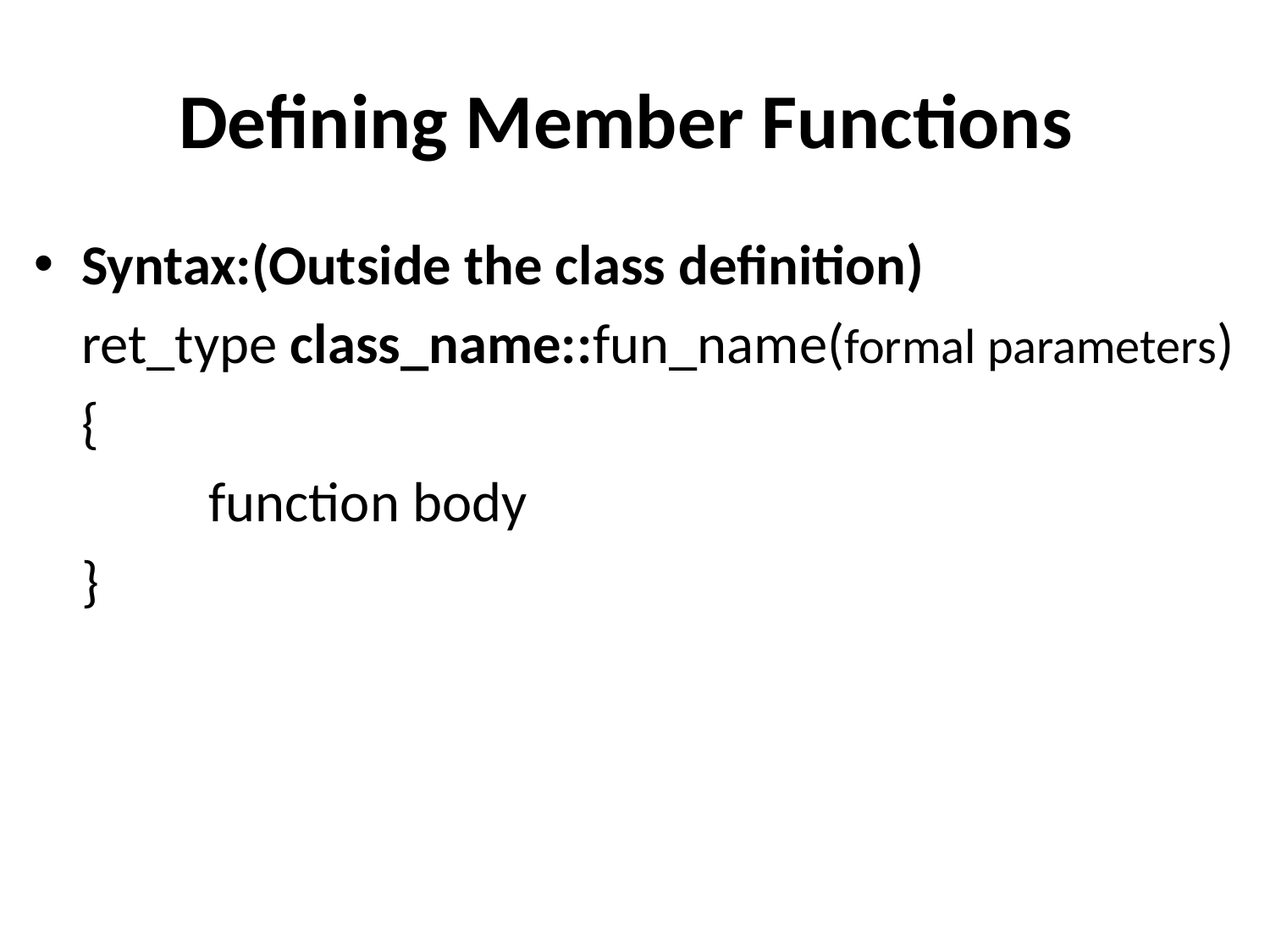

# Defining Member Functions
Syntax:(Outside the class definition)
	ret_type class_name::fun_name(formal parameters)
	{
		function body
	}